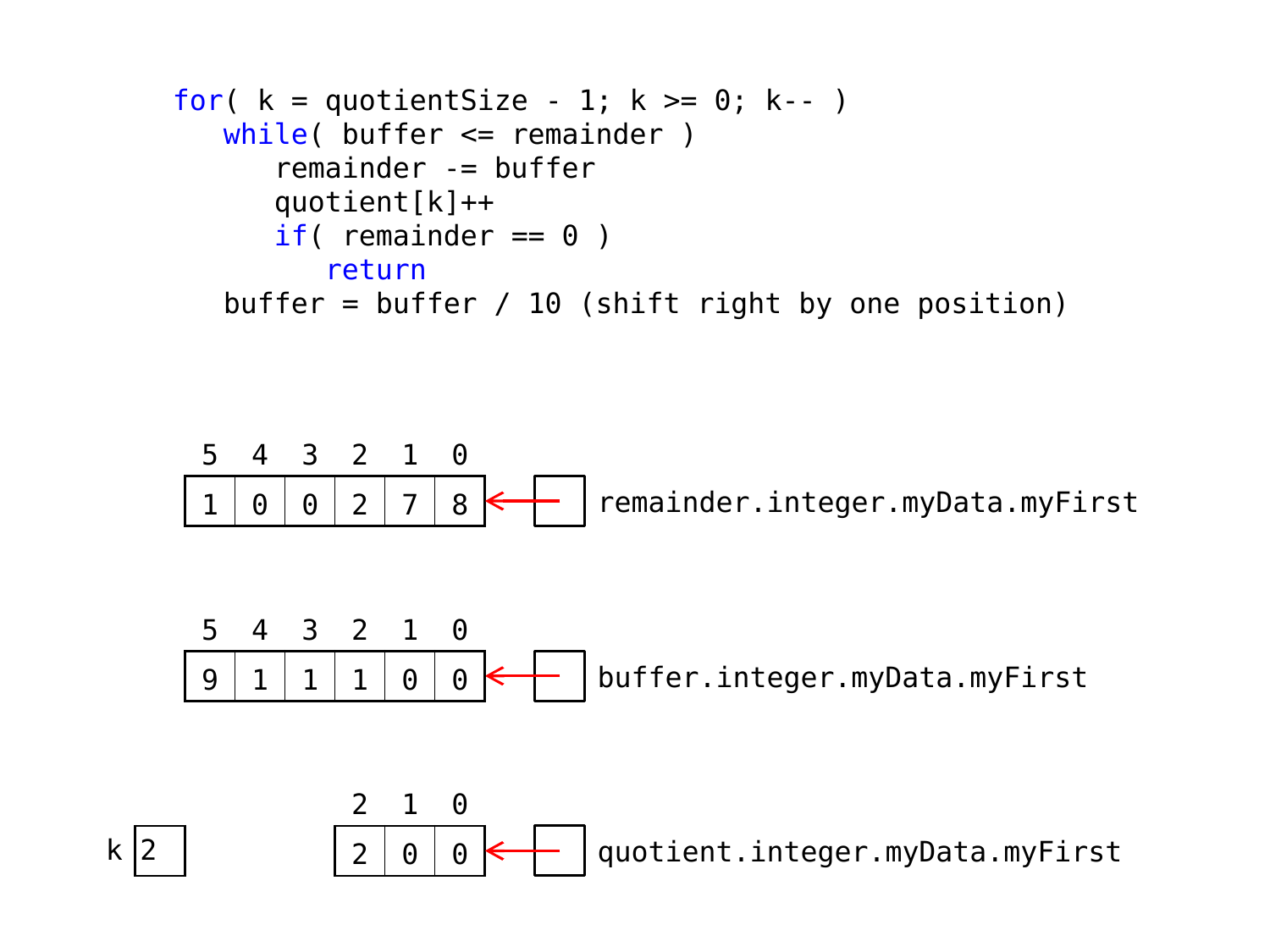

for( k = quotientSize - 1; k >= 0; k-- )
   while( buffer <= remainder )
      remainder -= buffer
      quotient[k]++
      if( remainder == 0 )
         return
   buffer = buffer / 10 (shift right by one position)
| 5 | 4 | 3 | 2 | 1 | 0 |
| --- | --- | --- | --- | --- | --- |
| 1 | 0 | 0 | 2 | 7 | 8 |

remainder.integer.myData.myFirst
| 5 | 4 | 3 | 2 | 1 | 0 |
| --- | --- | --- | --- | --- | --- |
| 9 | 1 | 1 | 1 | 0 | 0 |

buffer.integer.myData.myFirst
| 2 | 1 | 0 |
| --- | --- | --- |
| 2 | 0 | 0 |
| k | 2 |
| --- | --- |

quotient.integer.myData.myFirst